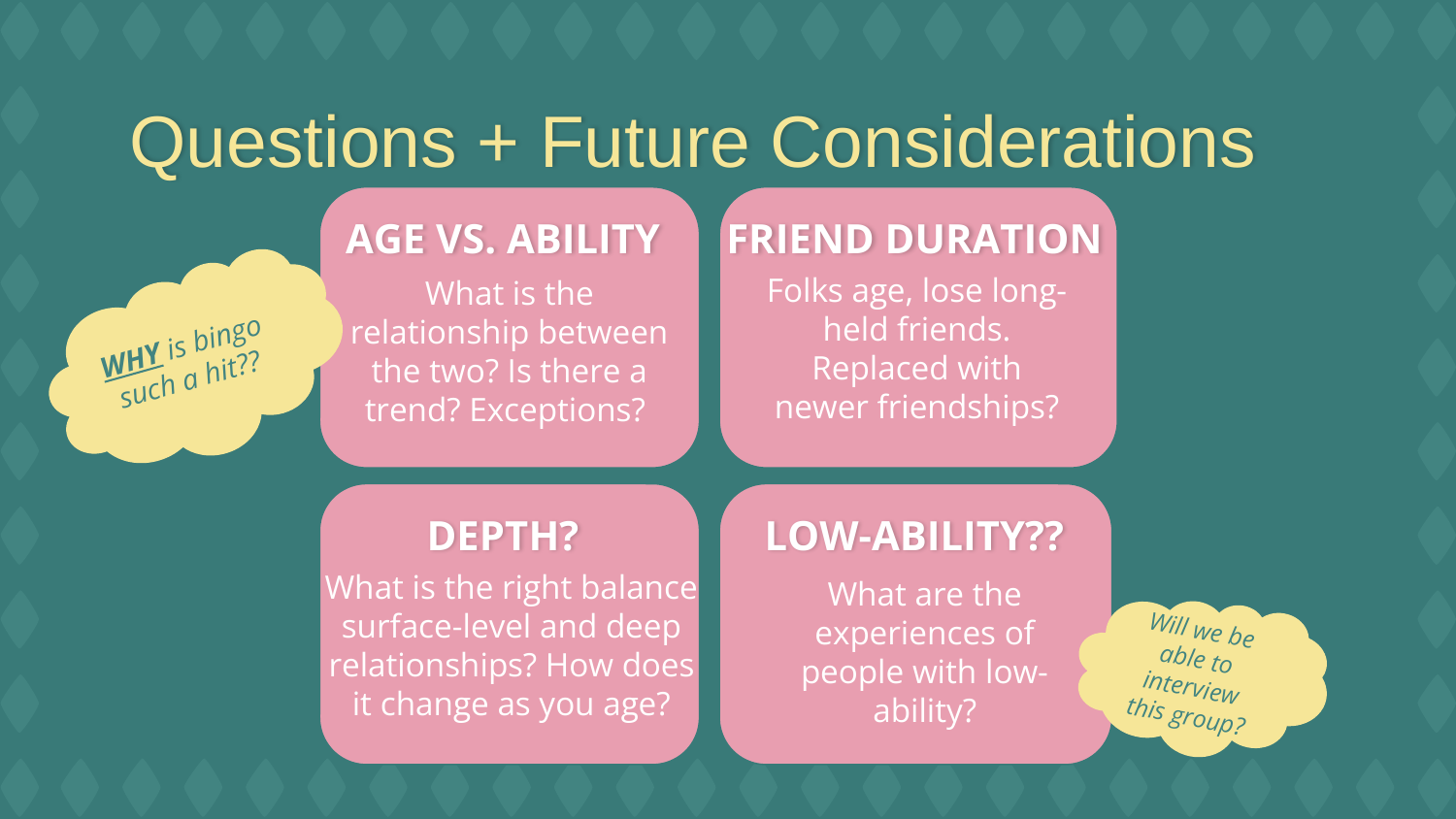

# Questions + Future Considerations

AGE VS. ABILITY
FRIEND DURATION
Folks age, lose long-held friends. Replaced with newer friendships?
What is the relationship between the two? Is there a trend? Exceptions?
WHY is bingo such a hit??

DEPTH?
LOW-ABILITY??
What is the right balance surface-level and deep relationships? How does it change as you age?
What are the experiences of people with low-ability?
Will we be able to interview this group?